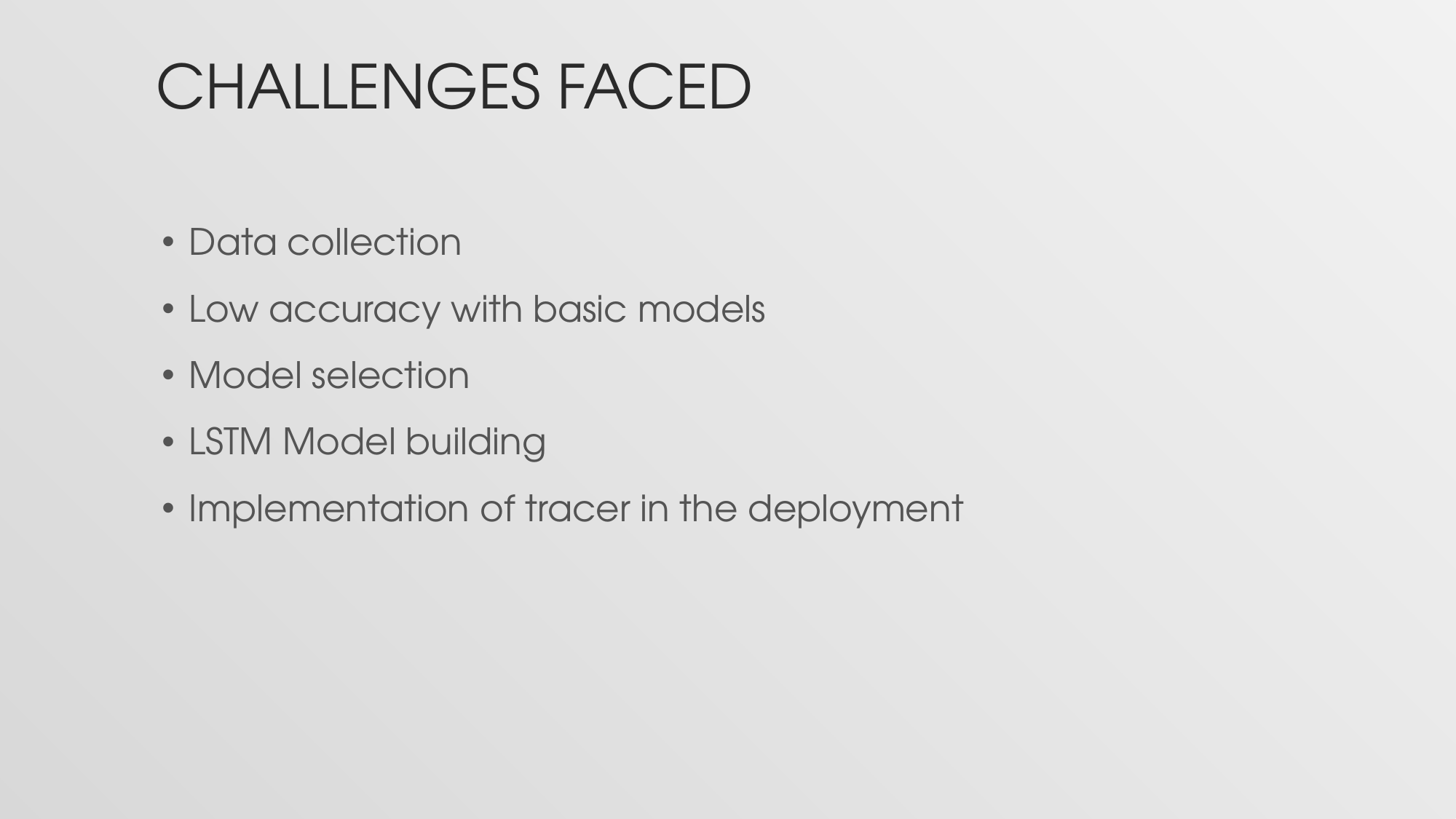

# CHALLENGES FACED
Data collection
Low accuracy with basic models
Model selection
LSTM Model building
Implementation of tracer in the deployment